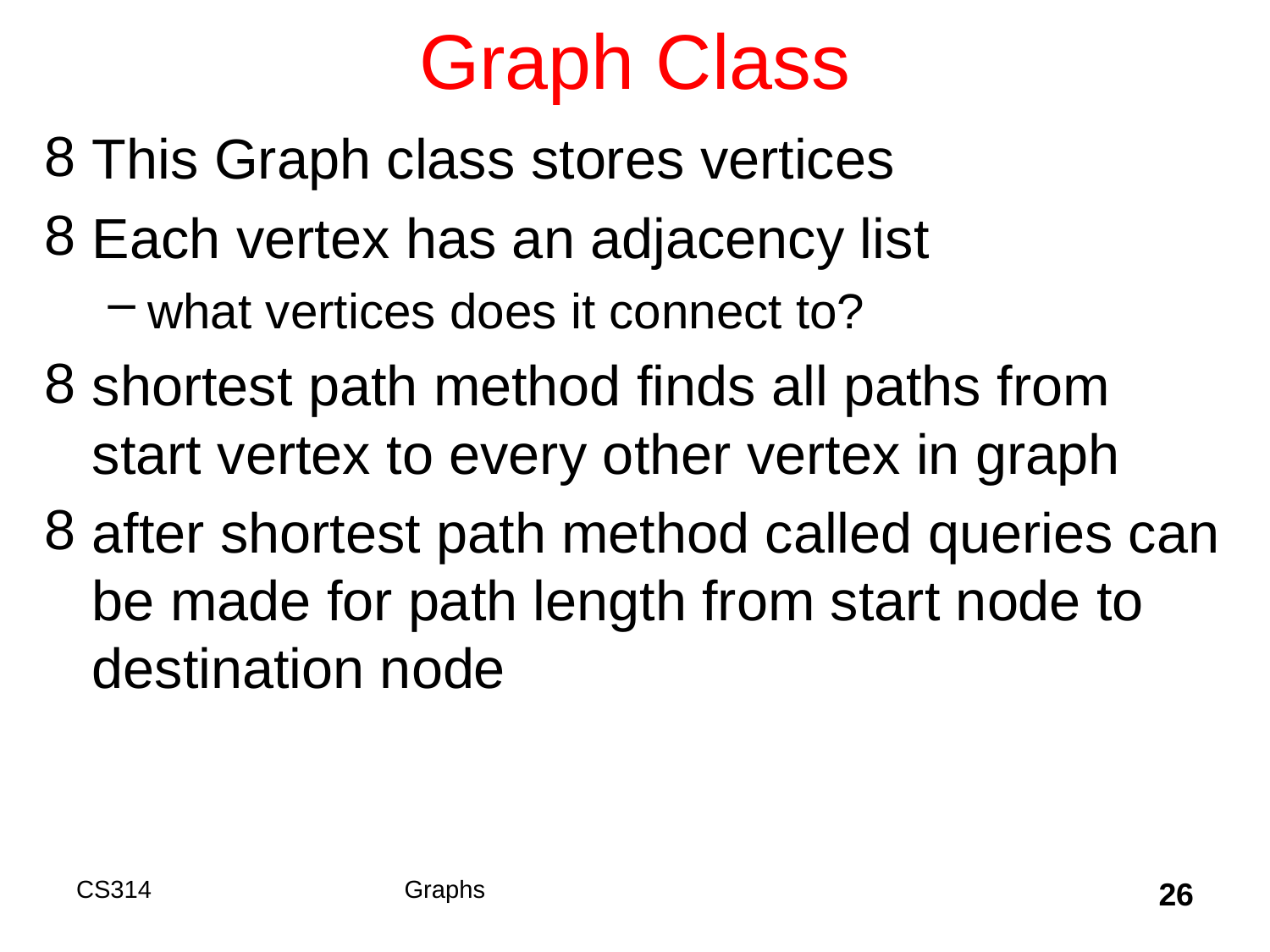

# Graph Class
This Graph class stores vertices
Each vertex has an adjacency list
what vertices does it connect to?
shortest path method finds all paths from start vertex to every other vertex in graph
after shortest path method called queries can be made for path length from start node to destination node
CS314
Graphs
26